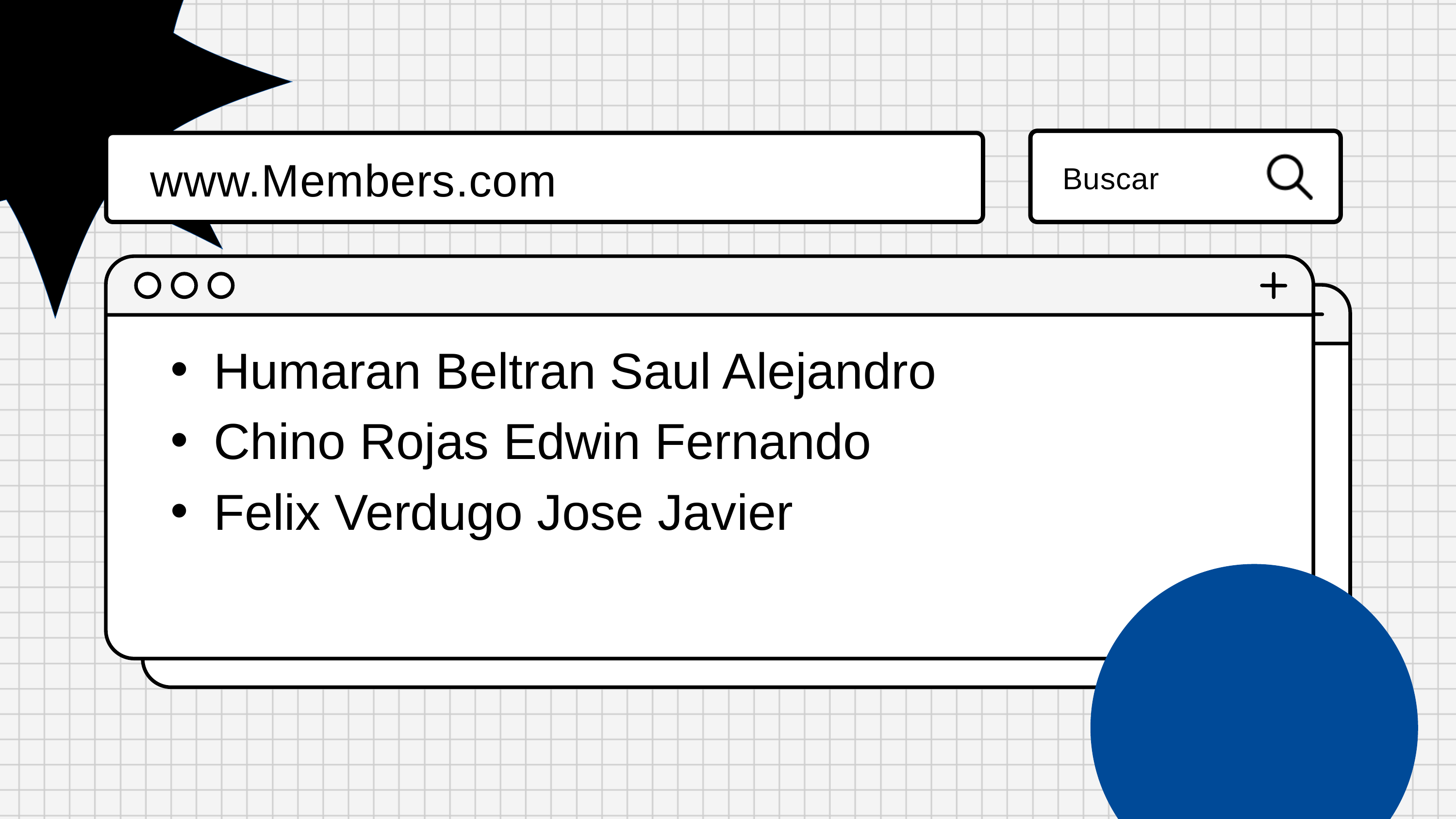

www.Members.com
Buscar

Humaran Beltran Saul Alejandro
Chino Rojas Edwin Fernando
Felix Verdugo Jose Javier